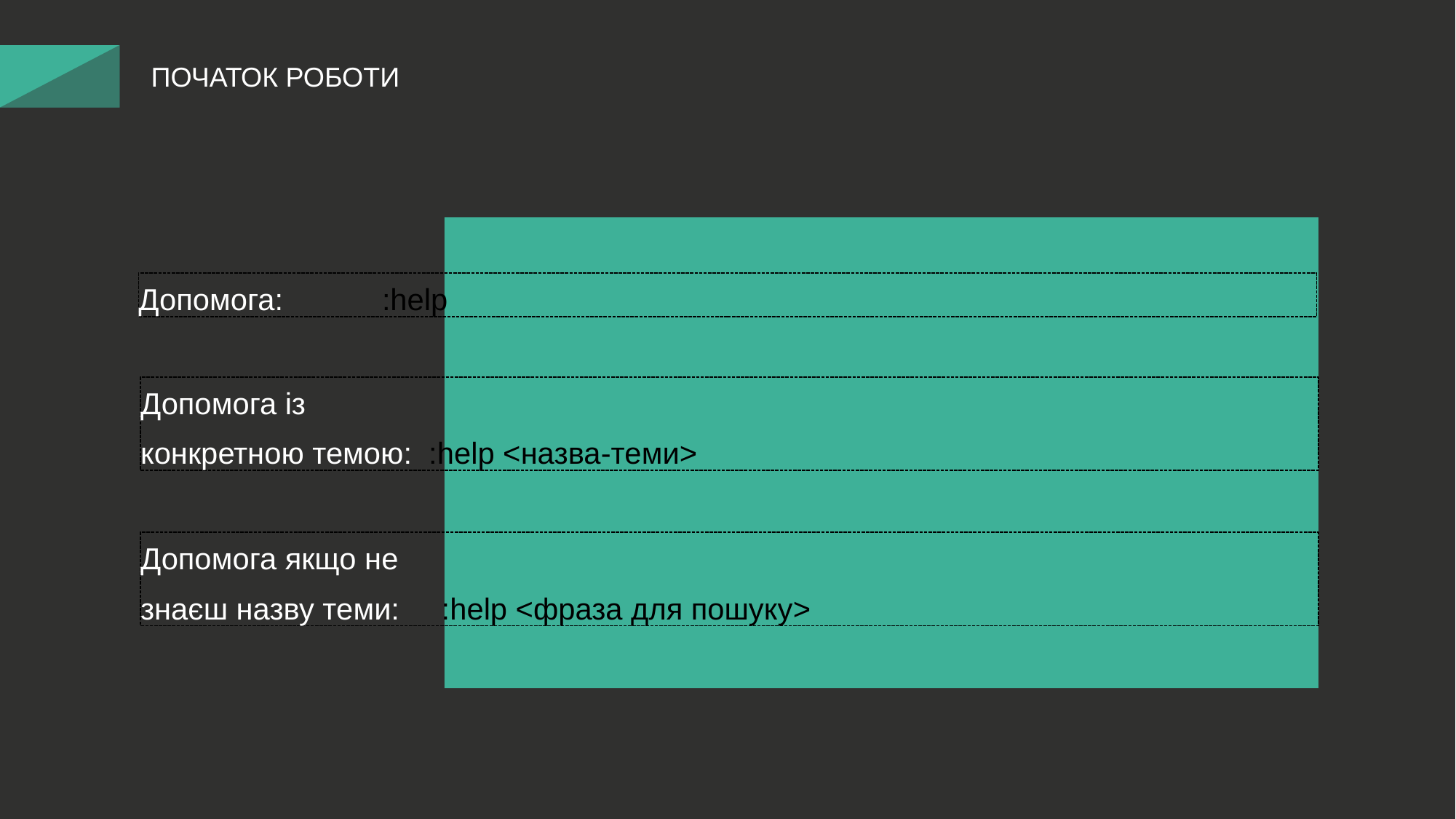

ПОЧАТОК РОБОТИ

Допомога: 	   :help
Допомога із
конкретною темою:  :help <назва-теми>
Допомога якщо не
знаєш назву теми:     :help <фраза для пошуку>